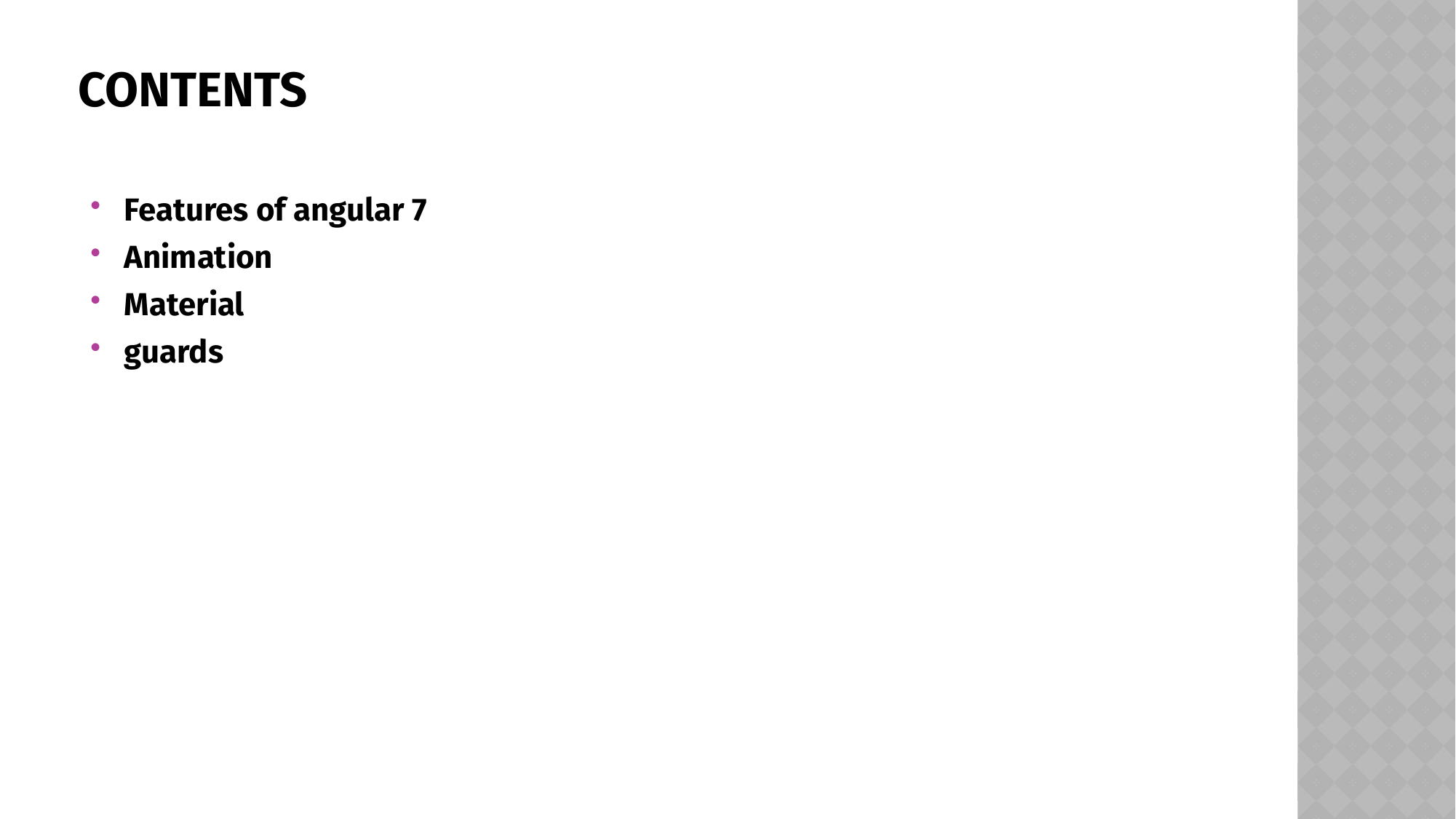

# CONTENTS
Features of angular 7
Animation
Material
guards